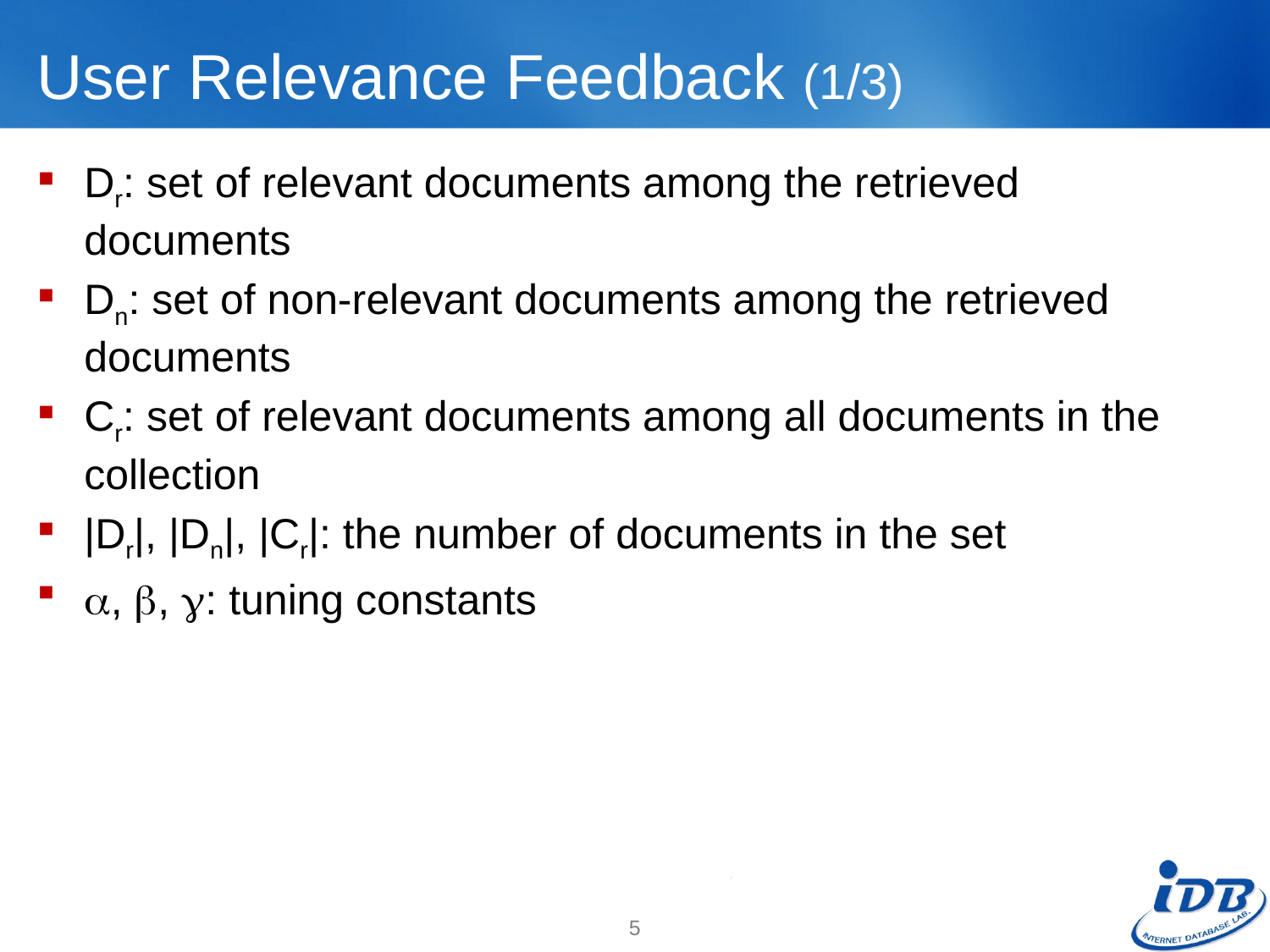

# User Relevance Feedback (1/3)
Dr: set of relevant documents among the retrieved documents
Dn: set of non-relevant documents among the retrieved documents
Cr: set of relevant documents among all documents in the collection
|Dr|, |Dn|, |Cr|: the number of documents in the set
α, β, γ: tuning constants
5